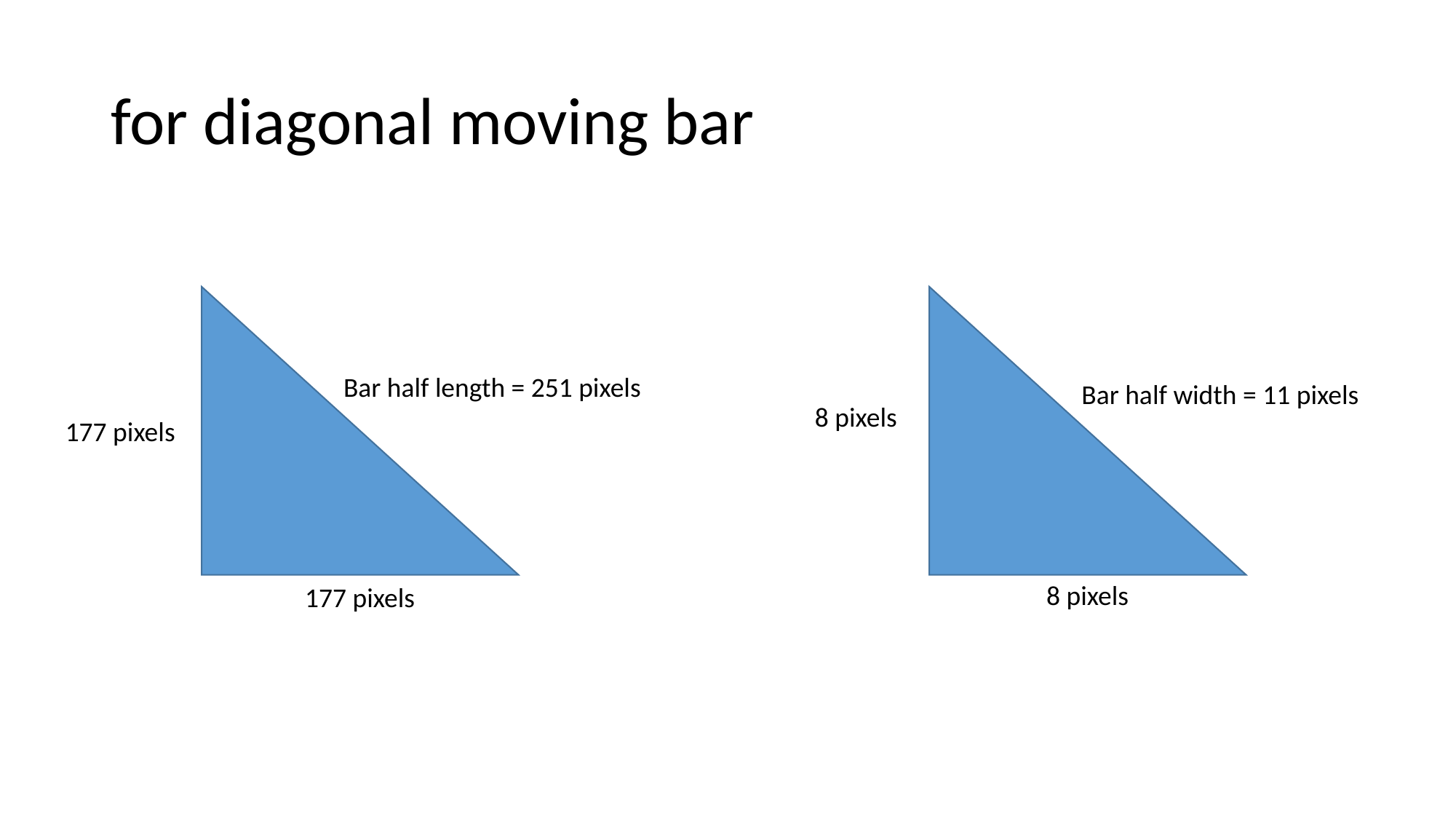

# for diagonal moving bar

Bar half length = 251 pixels
Bar half width = 11 pixels
8 pixels
177 pixels
8 pixels
177 pixels